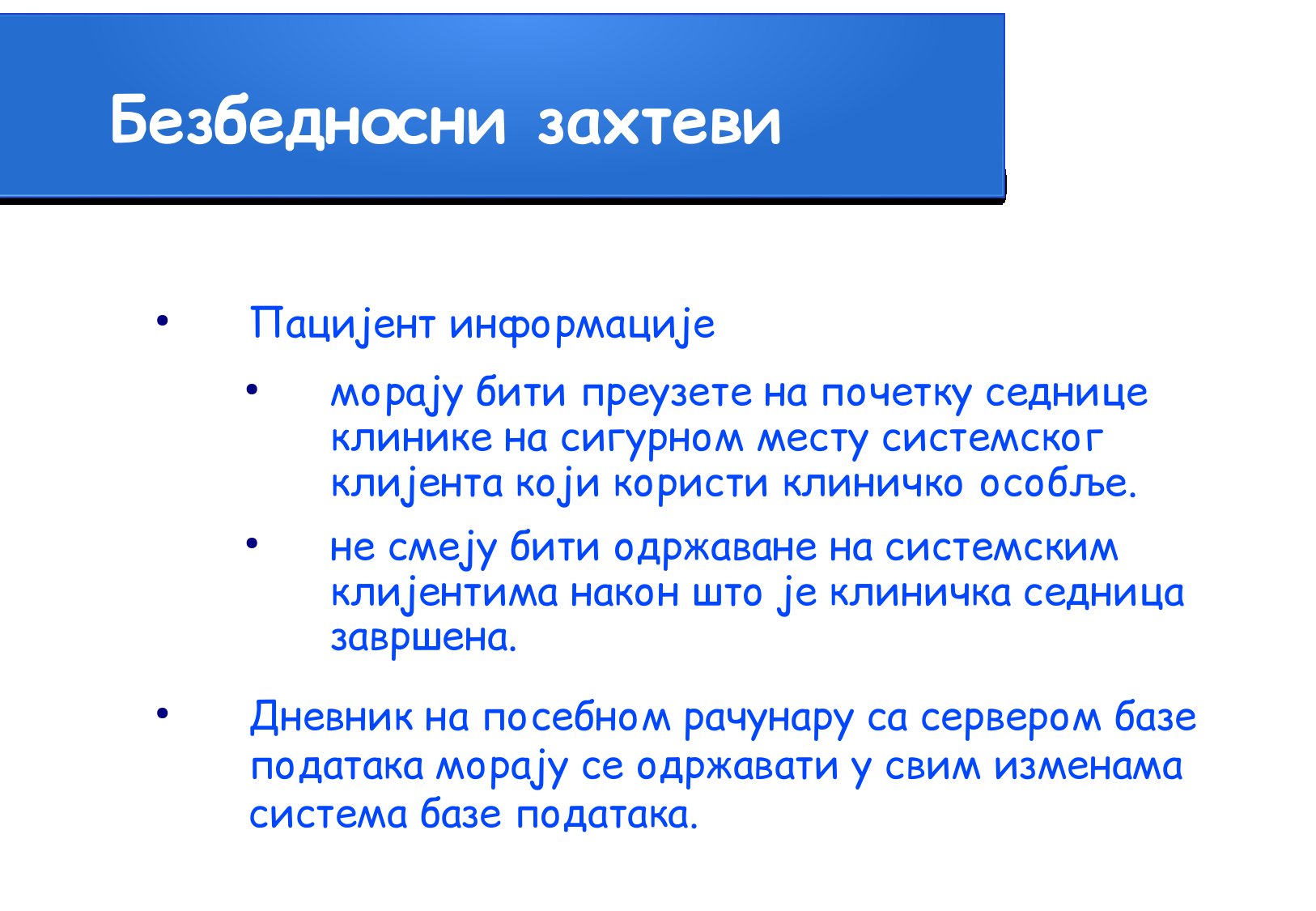

# Безбедносни захтеви

Пацијент информације
морају бити преузетe на почетку седнице клинике на сигурном месту системског клијента који користи клиничко особље.
не смеју бити одржаване на системским клијентима након што је клиничка седница завршена.
Дневник на посебном рачунару са сервером базе података морају се одржавати у свим изменама система базе података.